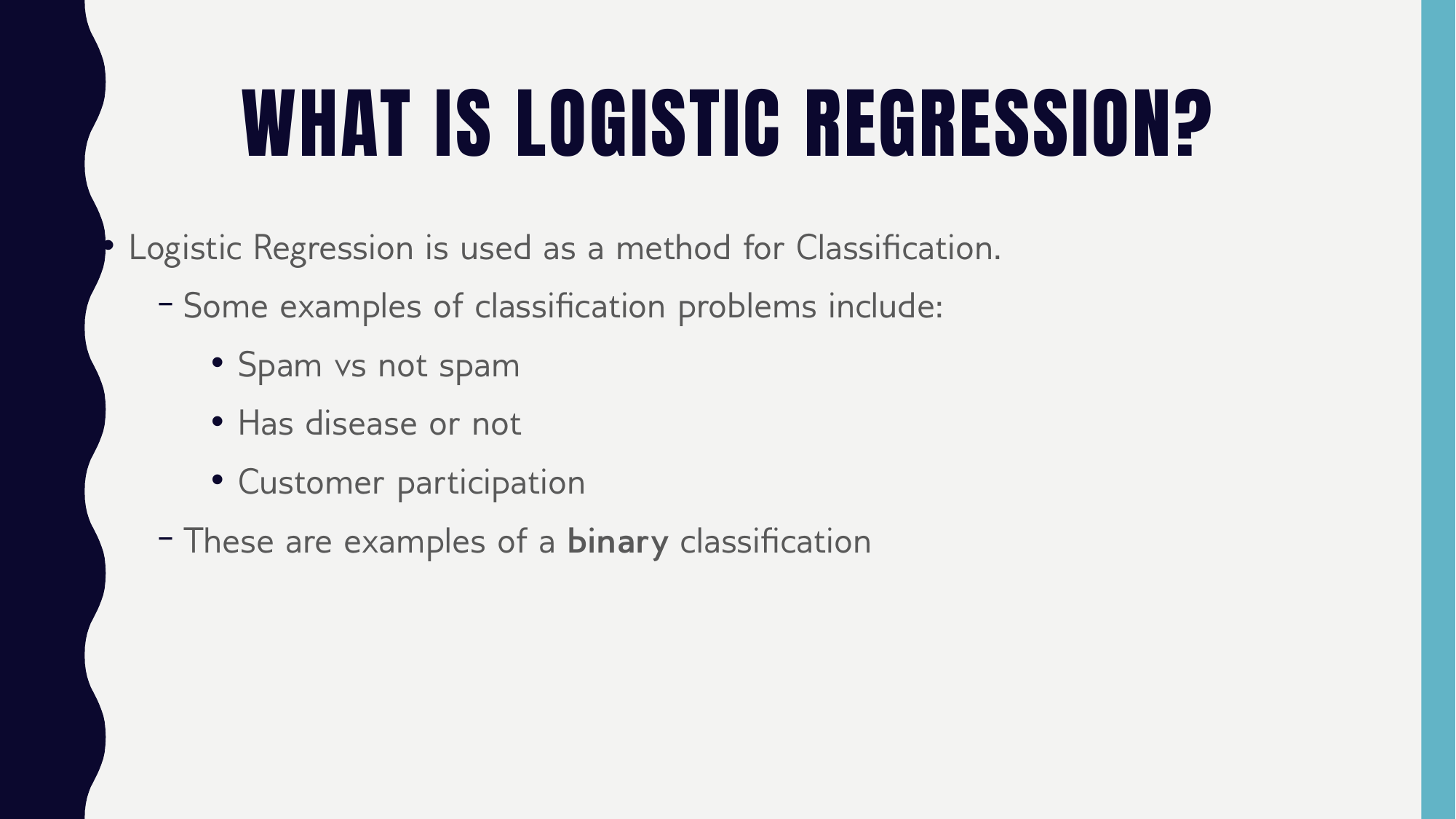

# What is logistic regression?
Logistic Regression is used as a method for Classification.
Some examples of classification problems include:
Spam vs not spam
Has disease or not
Customer participation
These are examples of a binary classification